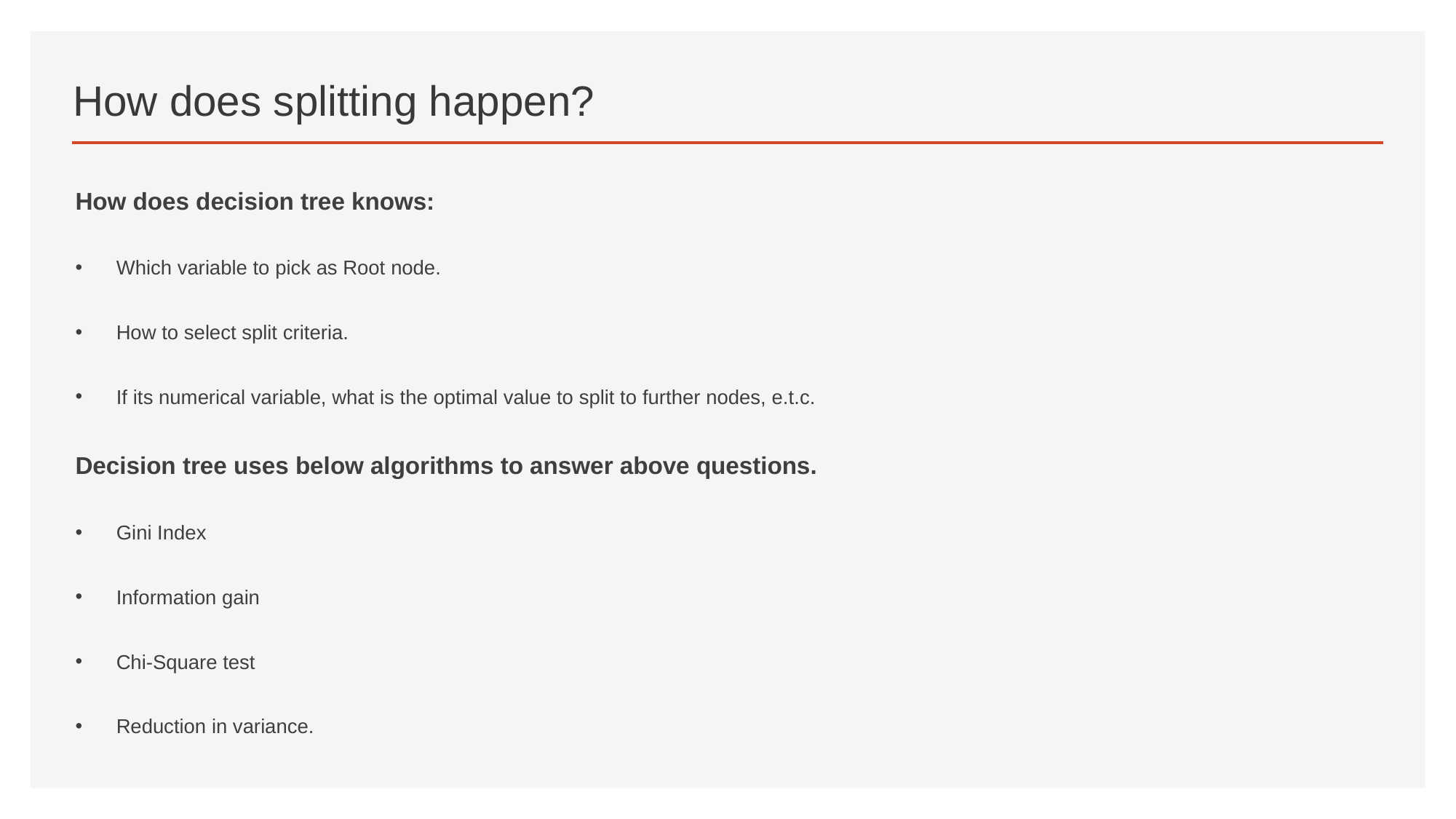

# How does splitting happen?
How does decision tree knows:
Which variable to pick as Root node.
How to select split criteria.
If its numerical variable, what is the optimal value to split to further nodes, e.t.c.
Decision tree uses below algorithms to answer above questions.
Gini Index
Information gain
Chi-Square test
Reduction in variance.